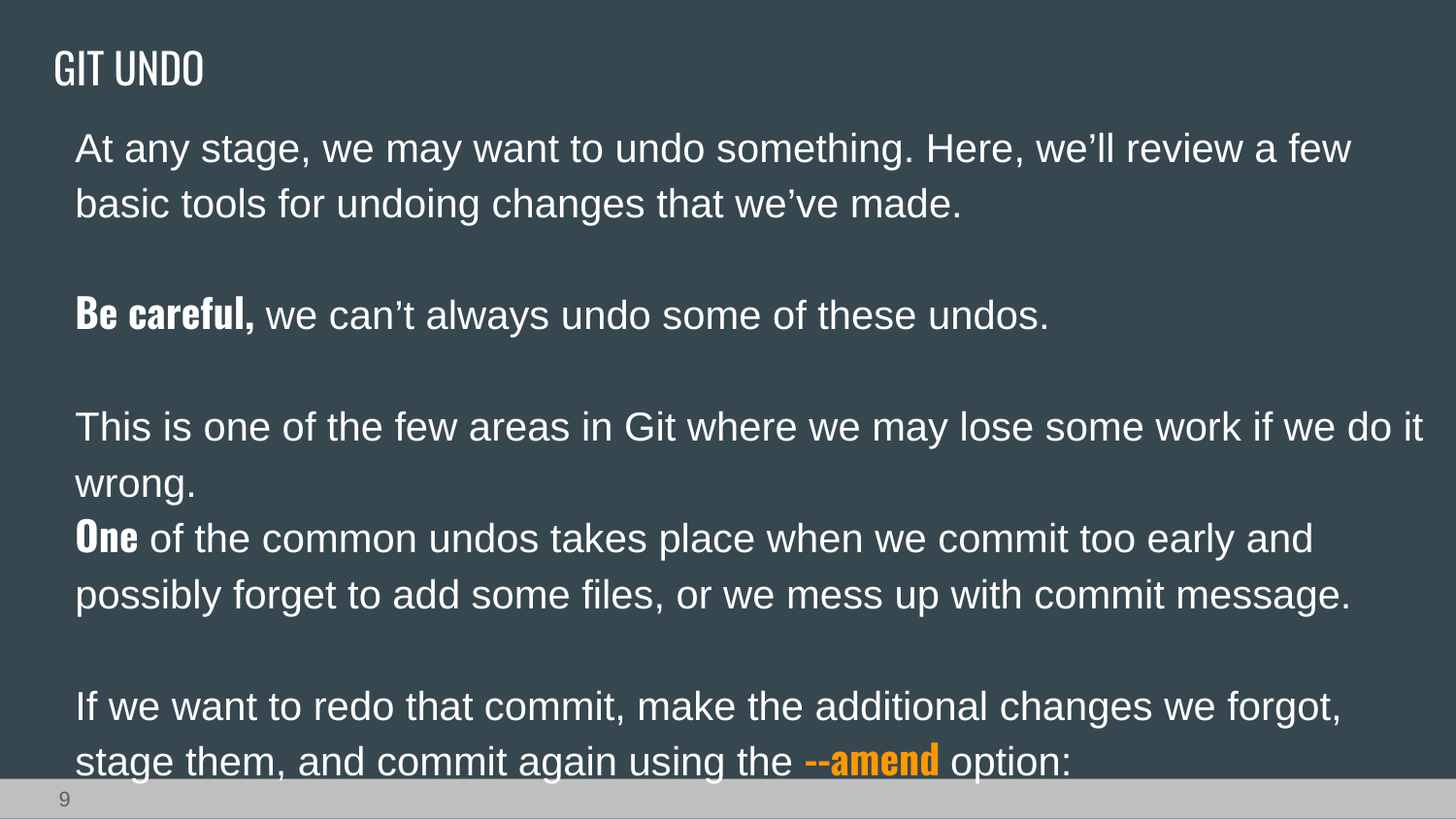

GIT UNDO
At any stage, we may want to undo something. Here, we’ll review a few basic tools for undoing changes that we’ve made.
Be careful, we can’t always undo some of these undos.
This is one of the few areas in Git where we may lose some work if we do it wrong.
One of the common undos takes place when we commit too early and possibly forget to add some files, or we mess up with commit message.
If we want to redo that commit, make the additional changes we forgot, stage them, and commit again using the --amend option: